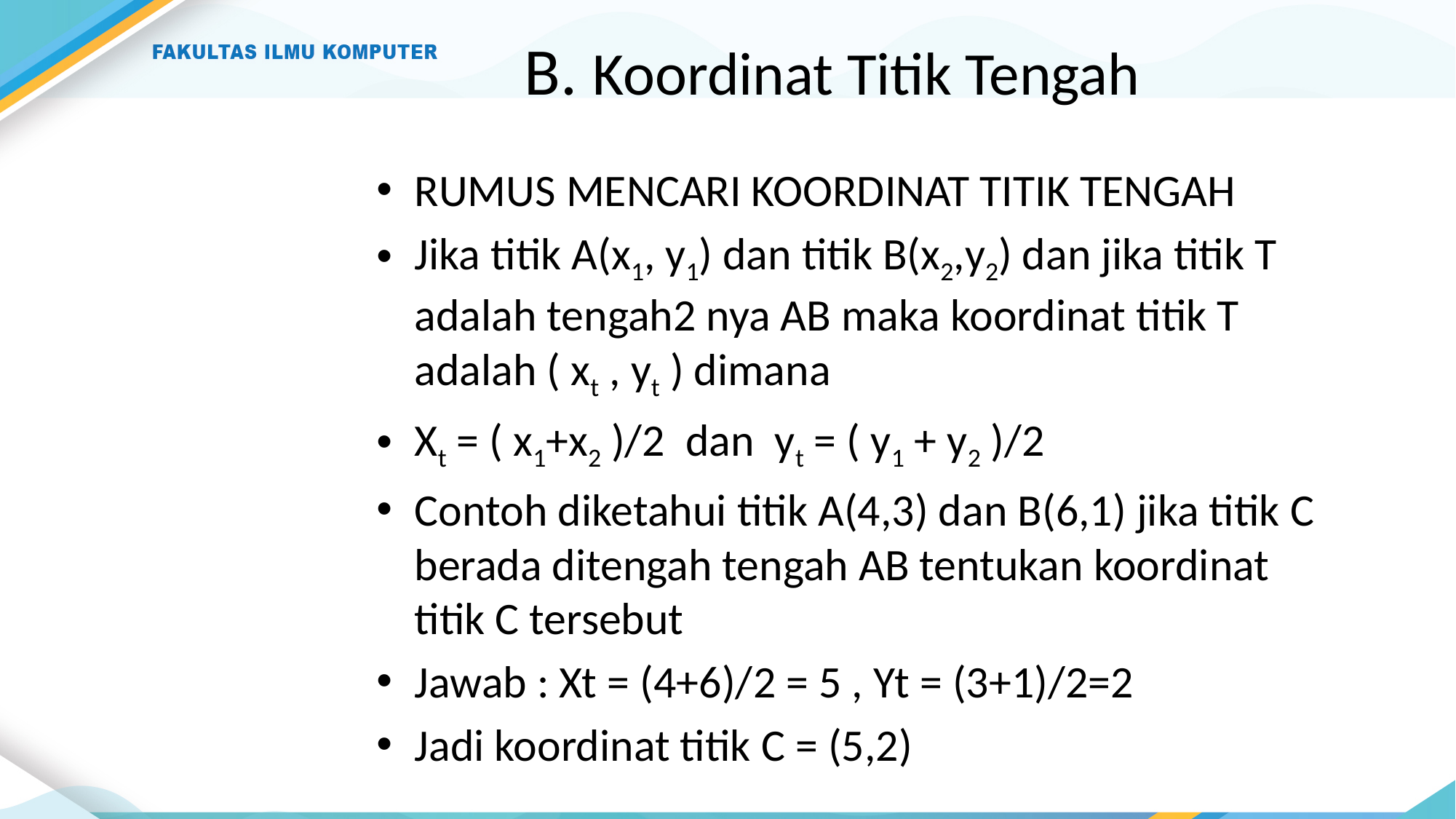

B. Koordinat Titik Tengah
RUMUS MENCARI KOORDINAT TITIK TENGAH
Jika titik A(x1, y1) dan titik B(x2,y2) dan jika titik T adalah tengah2 nya AB maka koordinat titik T adalah ( xt , yt ) dimana
Xt = ( x1+x2 )/2  dan  yt = ( y1 + y2 )/2
Contoh diketahui titik A(4,3) dan B(6,1) jika titik C berada ditengah tengah AB tentukan koordinat titik C tersebut
Jawab : Xt = (4+6)/2 = 5 , Yt = (3+1)/2=2
Jadi koordinat titik C = (5,2)